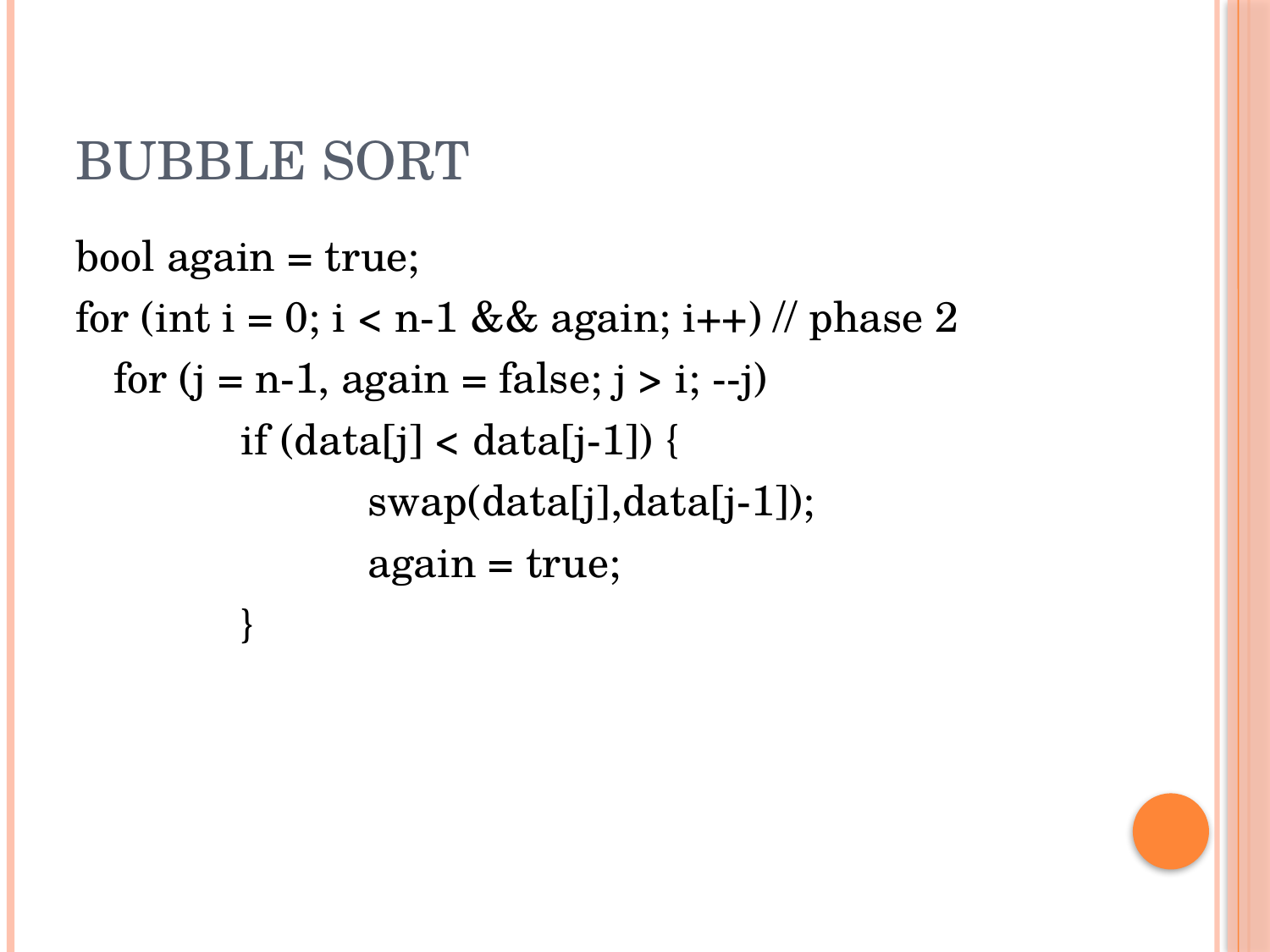

# Bubble sort
bool again = true;
for (int i = 0; i < n-1 && again; i++) // phase 2
	for (j = n-1, again = false; j > i; --j)
		if (data[j] < data[j-1]) {
			swap(data[j],data[j-1]);
			again = true;
		}